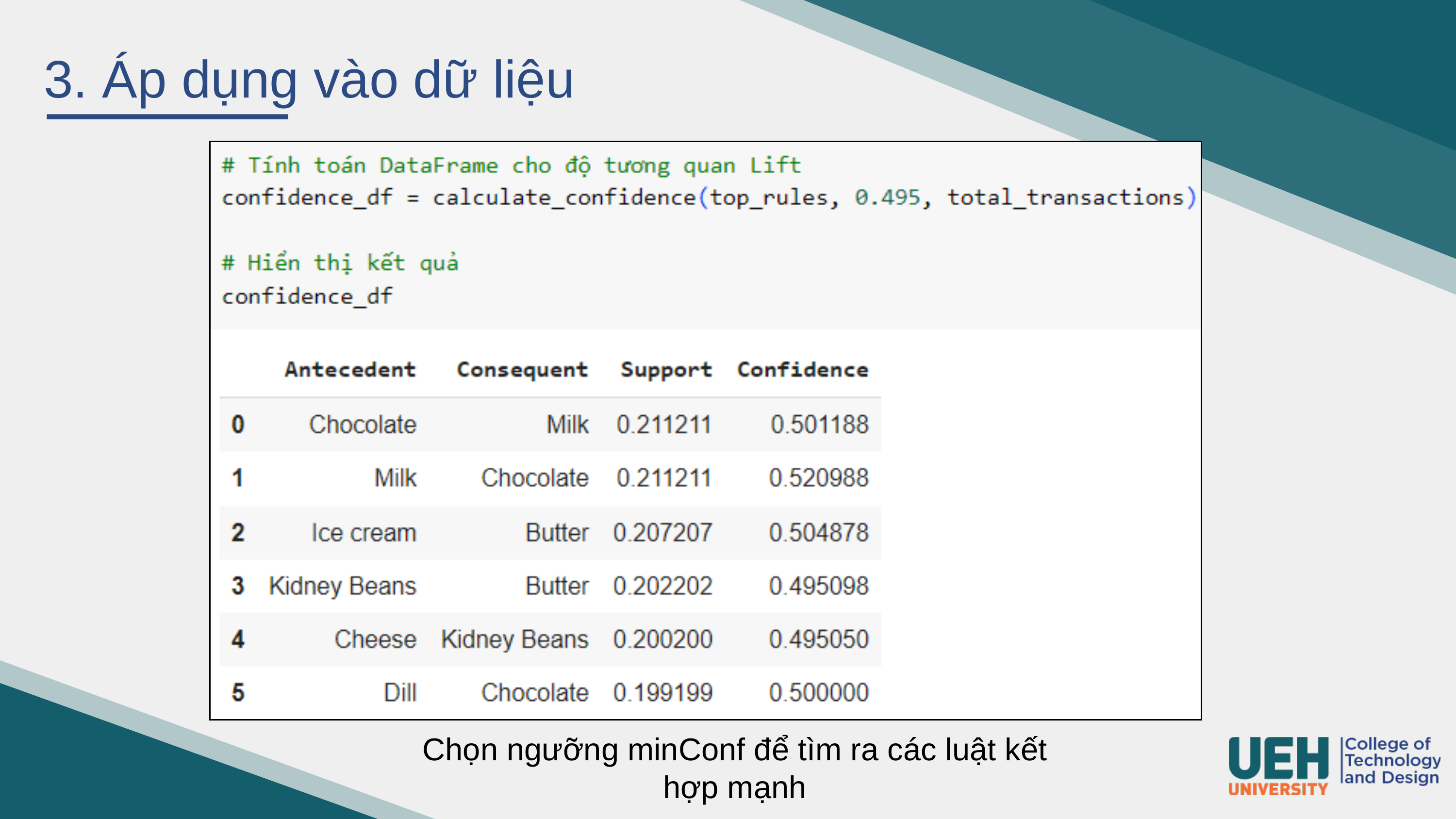

3. Áp dụng vào dữ liệu

Chọn ngưỡng minConf để tìm ra các luật kết hợp mạnh